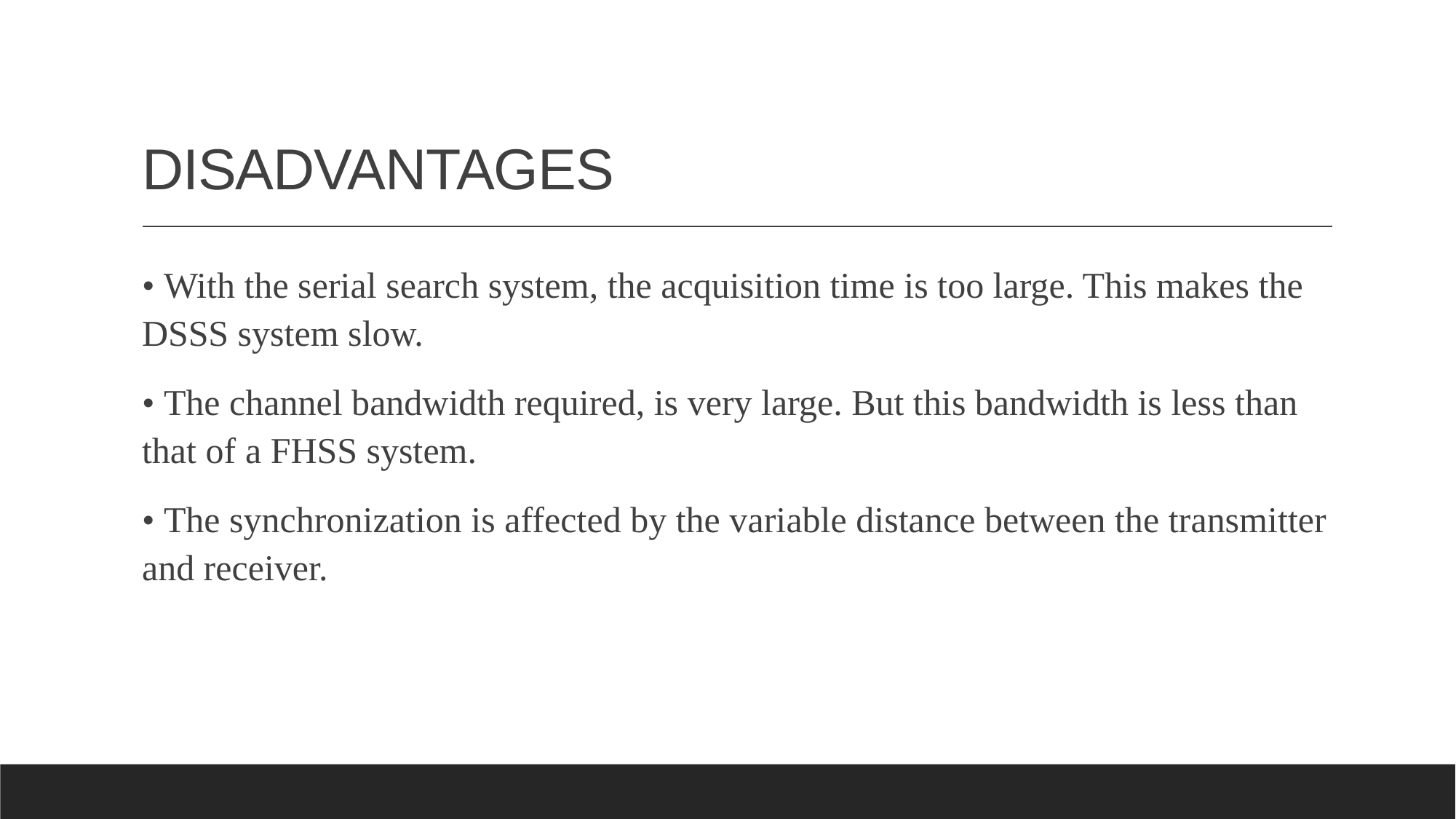

# DISADVANTAGES
• With the serial search system, the acquisition time is too large. This makes the DSSS system slow.
• The channel bandwidth required, is very large. But this bandwidth is less than that of a FHSS system.
• The synchronization is affected by the variable distance between the transmitter and receiver.